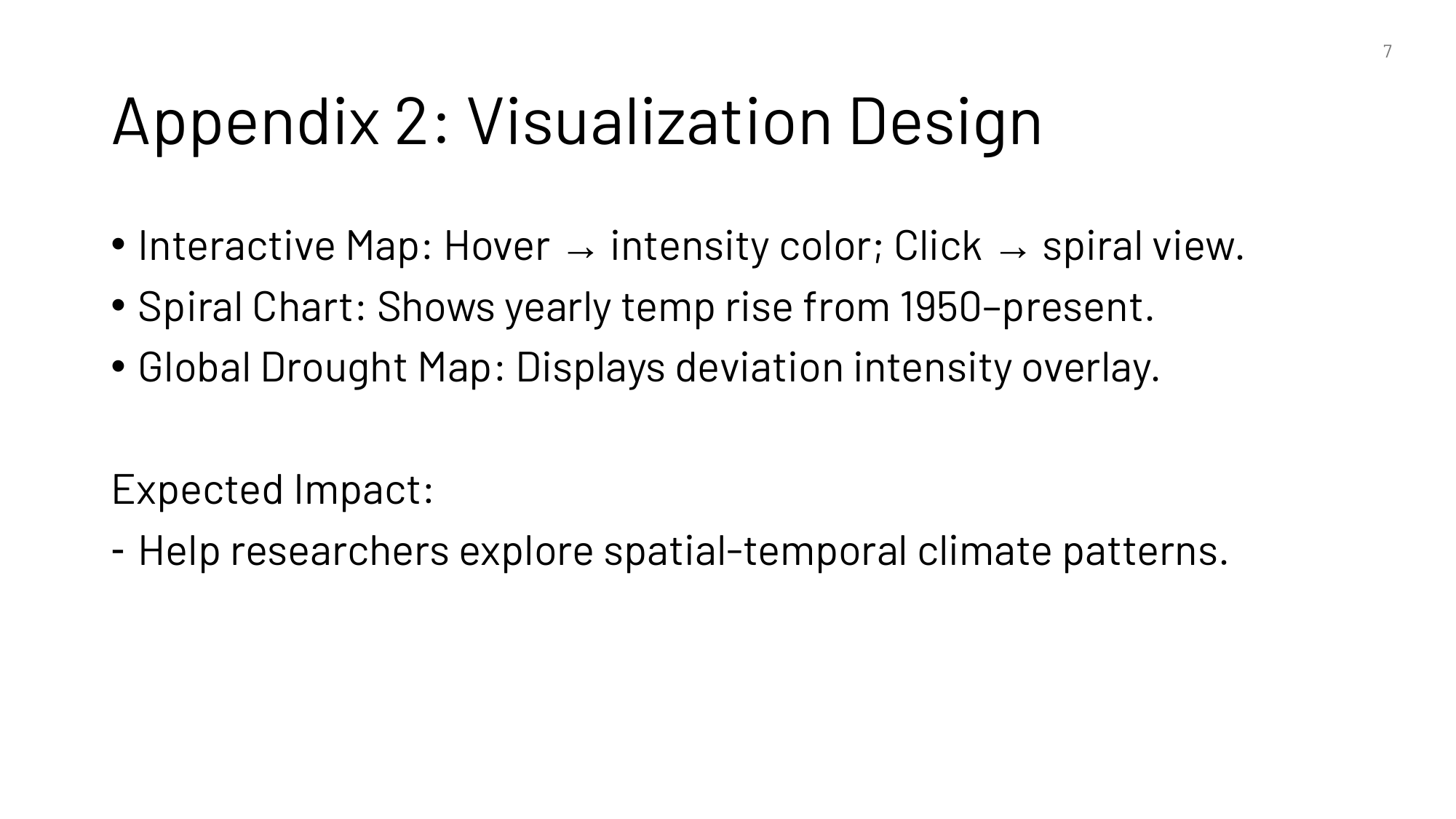

7
# Appendix 2: Visualization Design
Interactive Map: Hover → intensity color; Click → spiral view.
Spiral Chart: Shows yearly temp rise from 1950–present.
Global Drought Map: Displays deviation intensity overlay.

Expected Impact:
Help researchers explore spatial-temporal climate patterns.